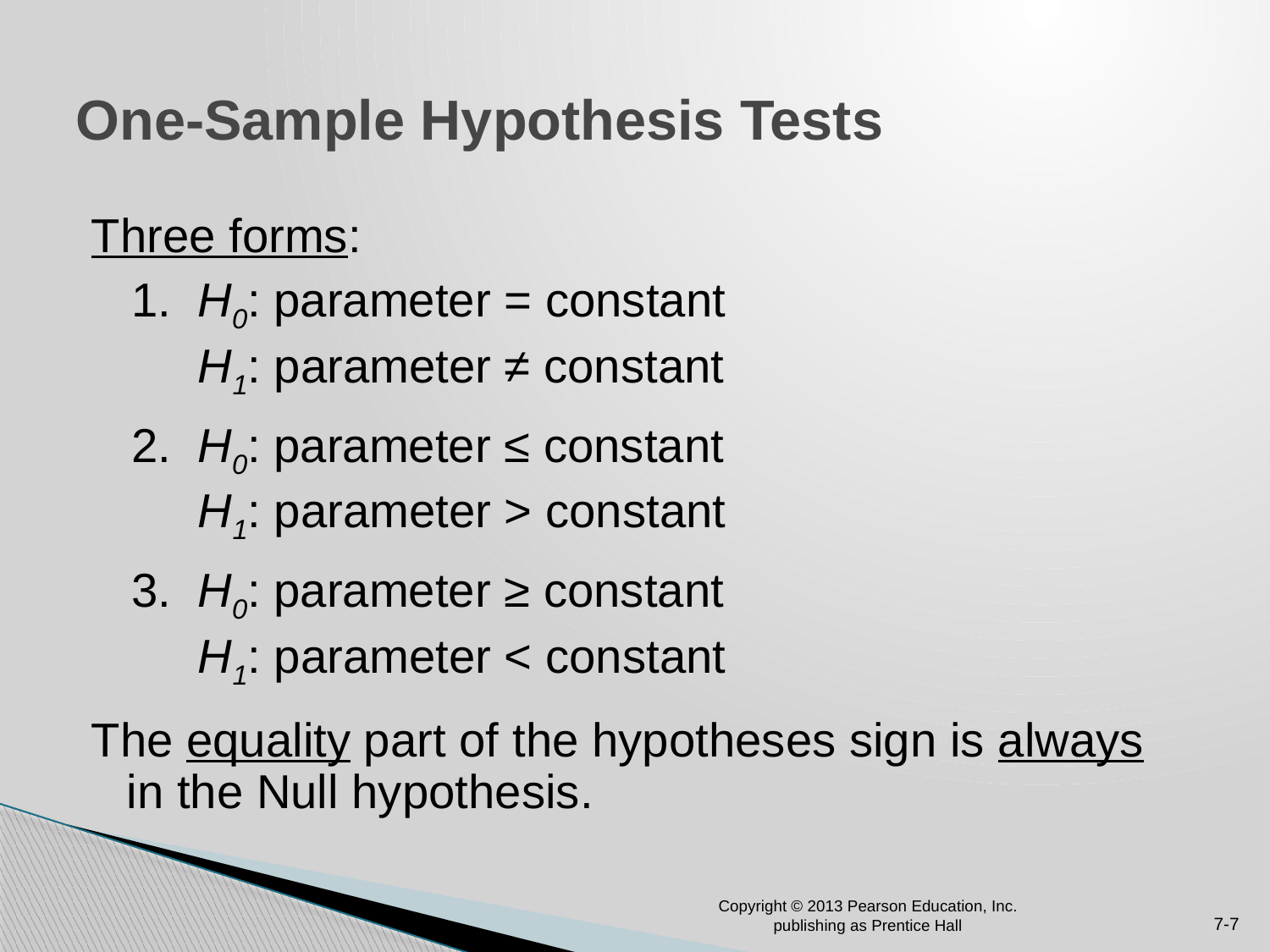

# One-Sample Hypothesis Tests
Three forms:
   1.  H0: parameter = constant
        H1: parameter ≠ constant
   2.  H0: parameter ≤ constant
        H1: parameter > constant
   3.  H0: parameter ≥ constant
        H1: parameter < constant
The equality part of the hypotheses sign is always in the Null hypothesis.

Copyright © 2013 Pearson Education, Inc. publishing as Prentice Hall
7-7